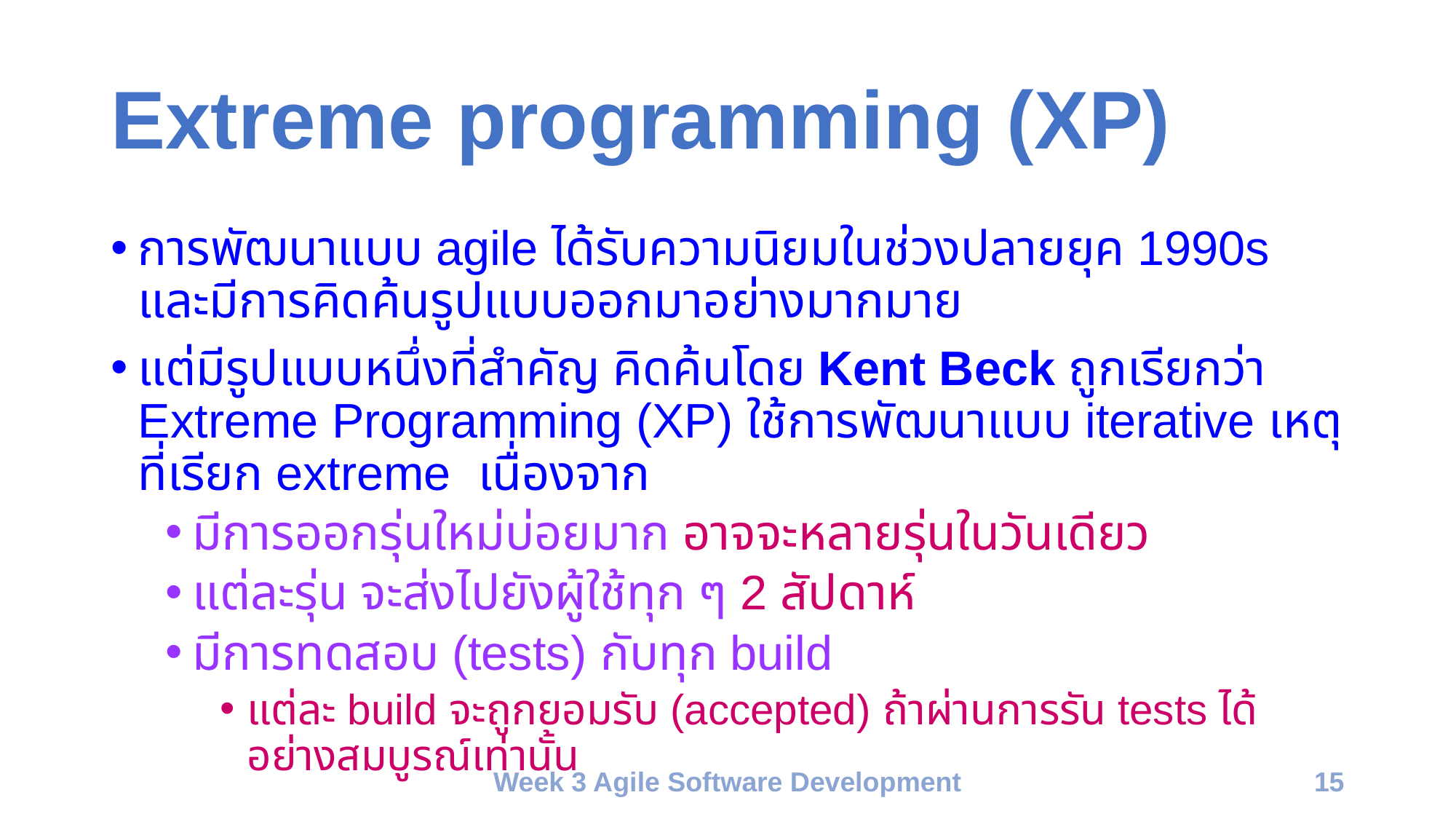

# Extreme programming (XP)
การพัฒนาแบบ agile ได้รับความนิยมในช่วงปลายยุค 1990s และมีการคิดค้นรูปแบบออกมาอย่างมากมาย
แต่มีรูปแบบหนึ่งที่สำคัญ คิดค้นโดย Kent Beck ถูกเรียกว่า Extreme Programming (XP) ใช้การพัฒนาแบบ iterative เหตุที่เรียก extreme  เนื่องจาก
มีการออกรุ่นใหม่บ่อยมาก อาจจะหลายรุ่นในวันเดียว
แต่ละรุ่น จะส่งไปยังผู้ใช้ทุก ๆ 2 สัปดาห์
มีการทดสอบ (tests) กับทุก build
แต่ละ build จะถูกยอมรับ (accepted) ถ้าผ่านการรัน tests ได้อย่างสมบูรณ์เท่านั้น

Week 3 Agile Software Development
15